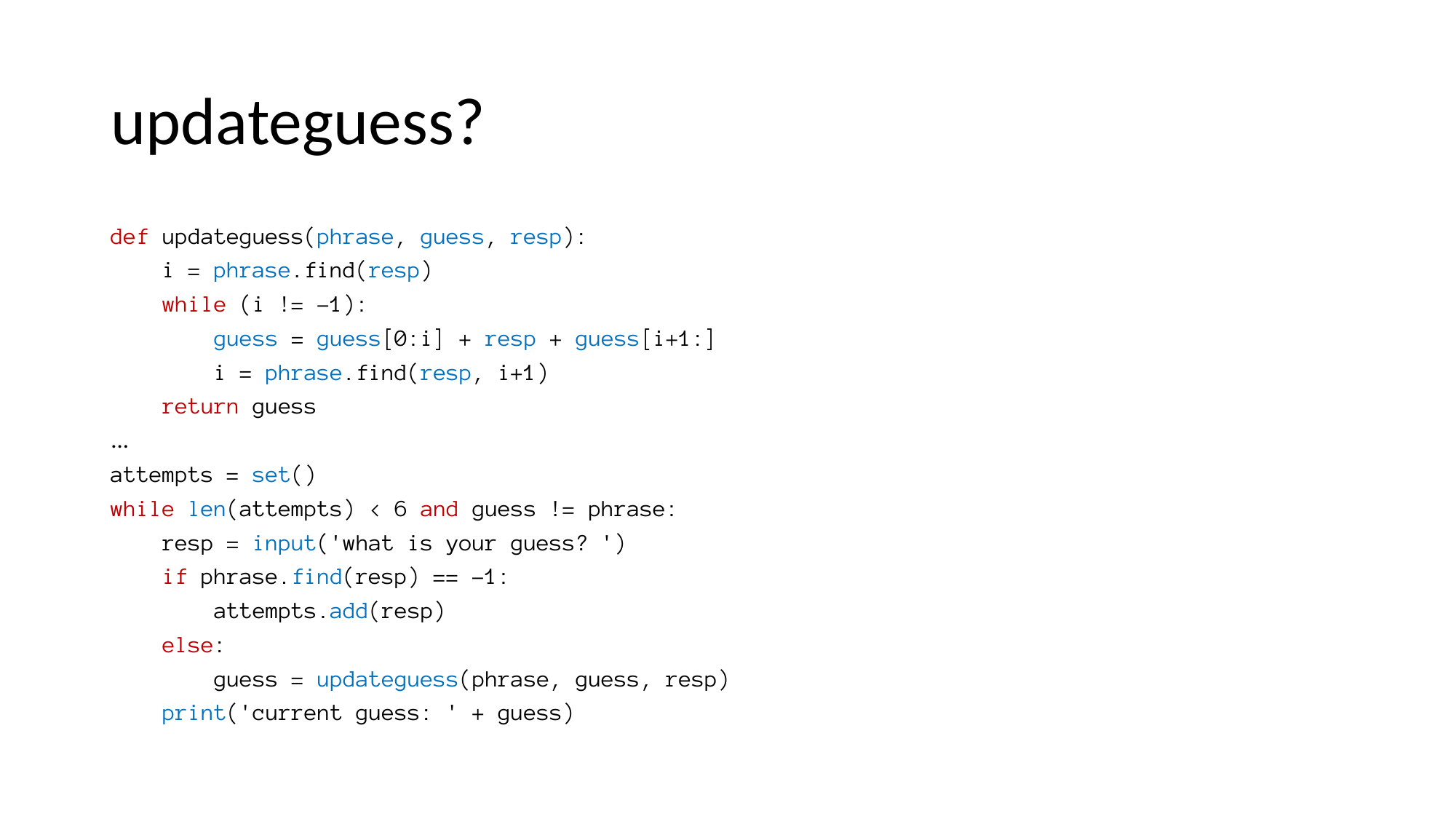

# updateguess?
def updateguess(phrase, guess, resp):
    i = phrase.find(resp)
    while (i != -1):
        guess = guess[0:i] + resp + guess[i+1:]
        i = phrase.find(resp, i+1)
    return guess
...
attempts = set()
while len(attempts) < 6 and guess != phrase:
    resp = input('what is your guess? ')
    if phrase.find(resp) == -1:
        attempts.add(resp)
    else:
        guess = updateguess(phrase, guess, resp)
    print('current guess: ' + guess)